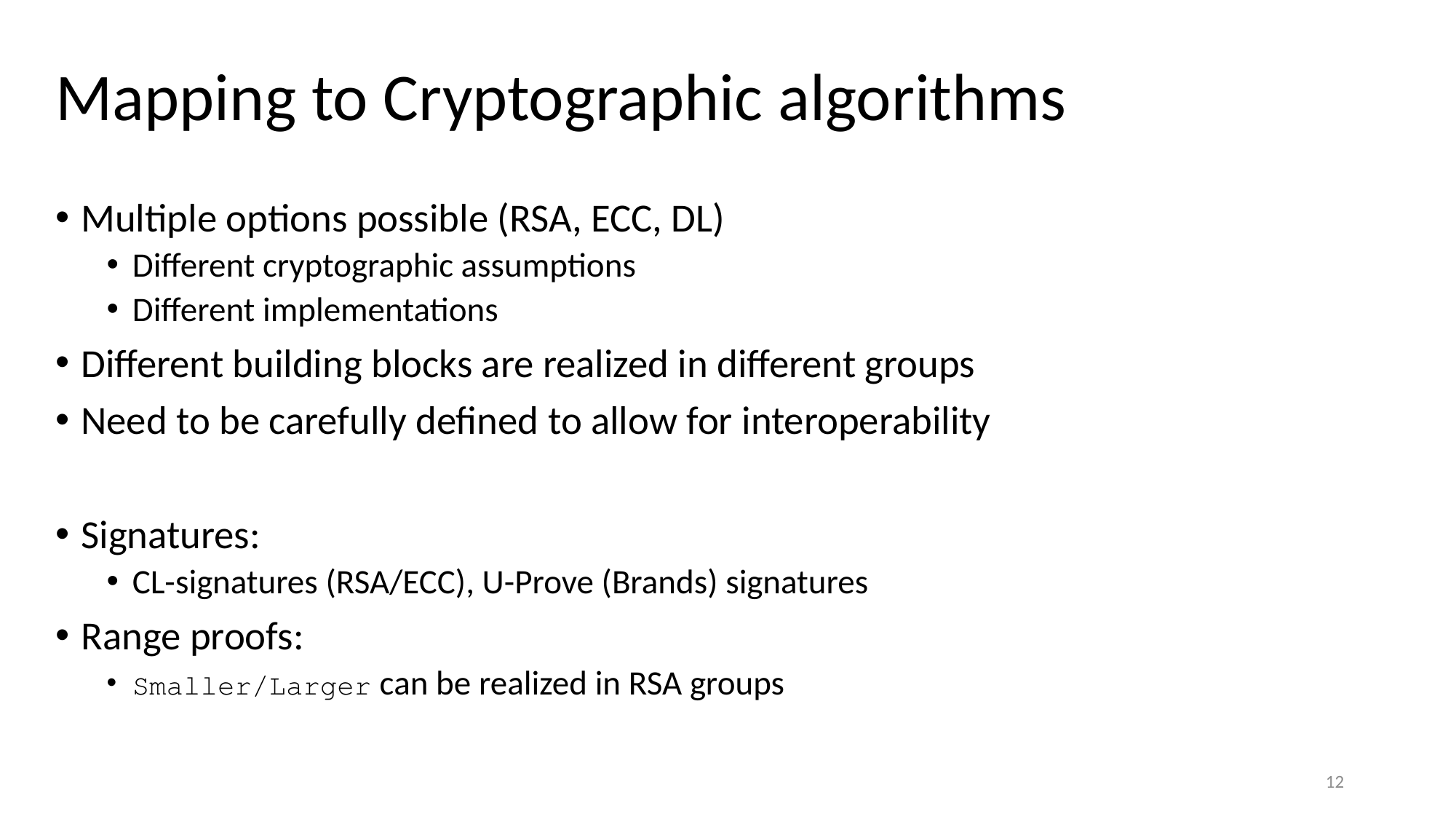

# Mapping to Cryptographic algorithms
Multiple options possible (RSA, ECC, DL)
Different cryptographic assumptions
Different implementations
Different building blocks are realized in different groups
Need to be carefully defined to allow for interoperability

Signatures:
CL-signatures (RSA/ECC), U-Prove (Brands) signatures
Range proofs:
Smaller/Larger can be realized in RSA groups

12